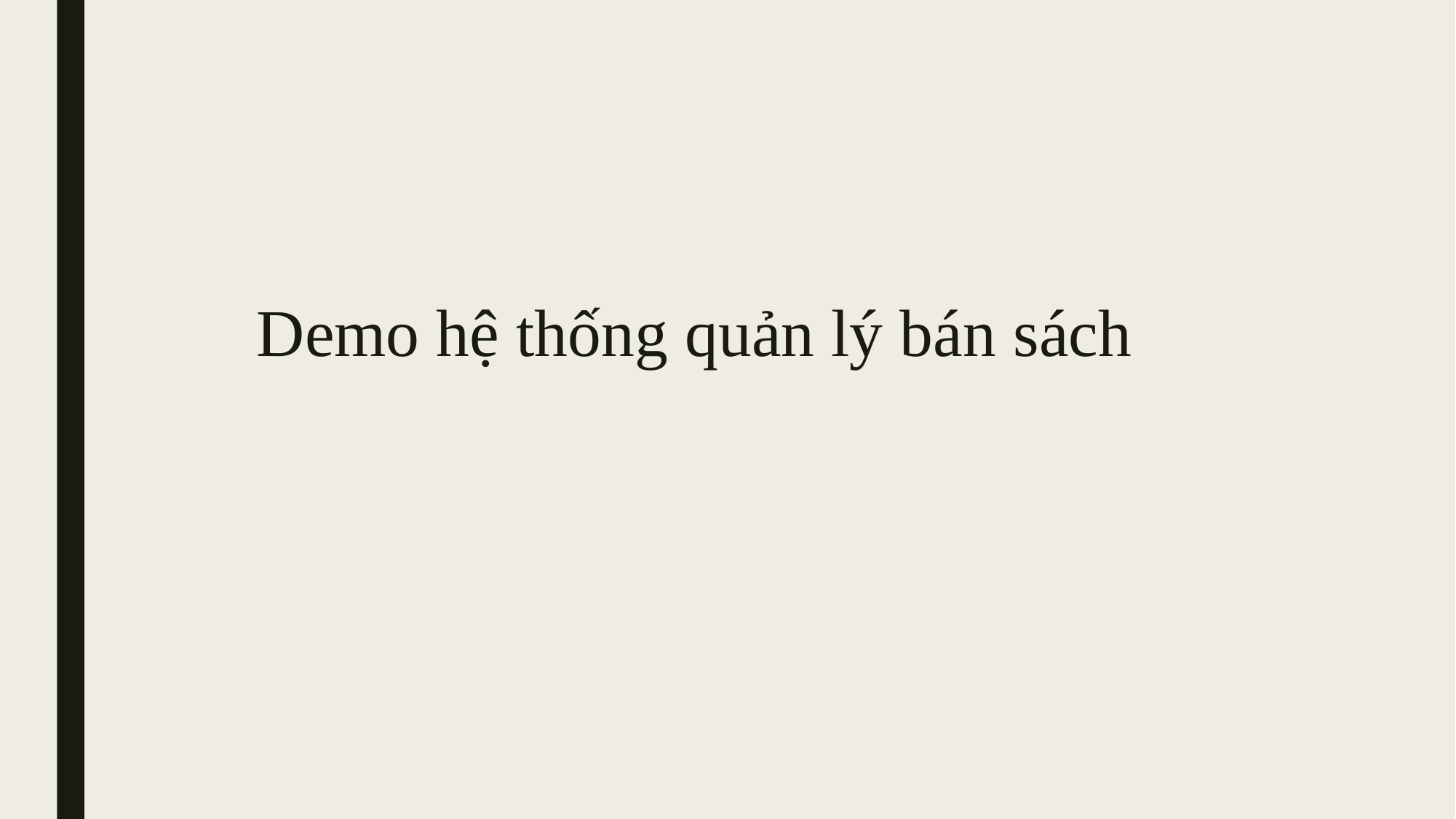

# Demo hệ thống quản lý bán sách